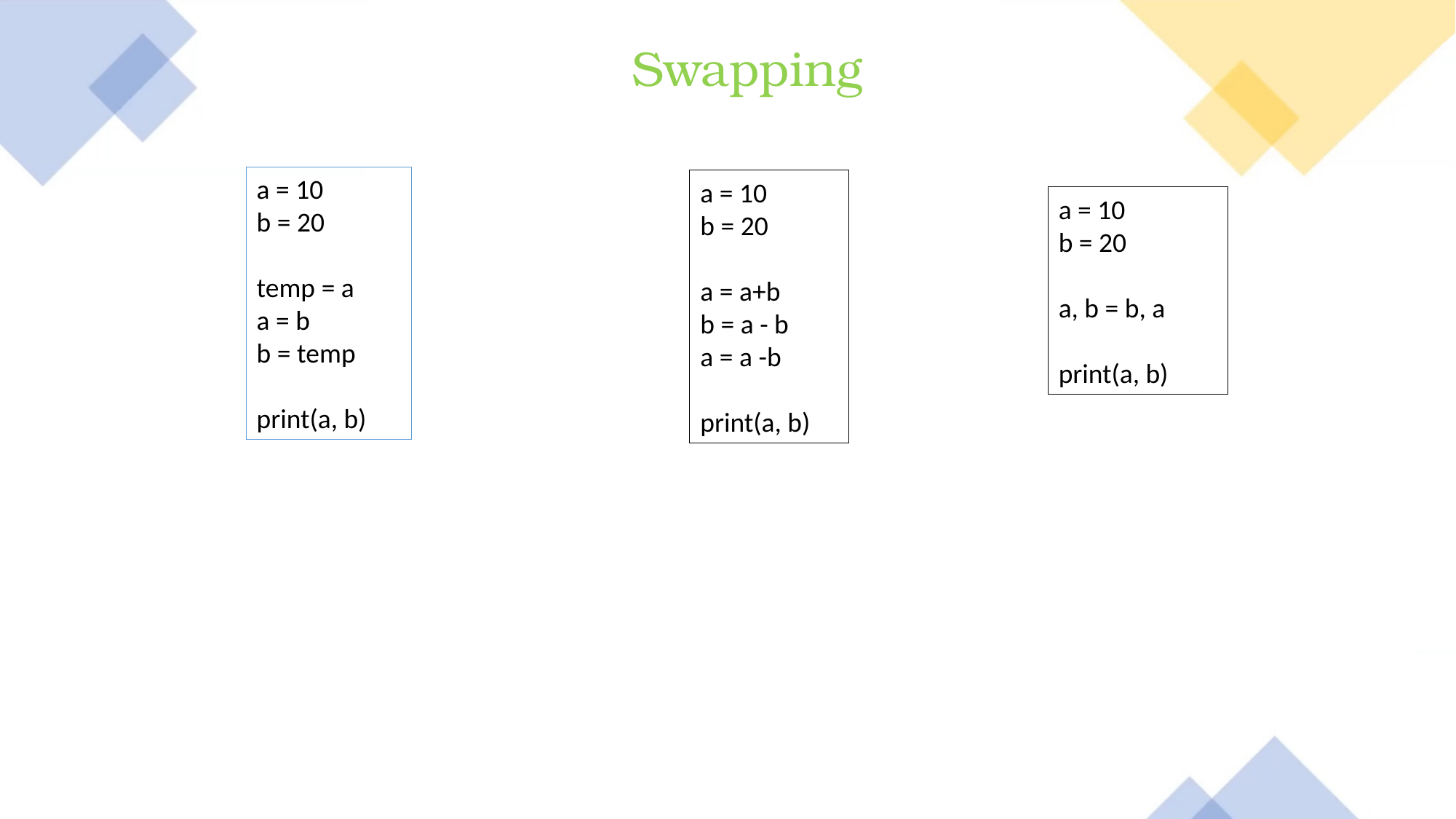

Swapping
a = 10
b = 20

temp = a
a = b
b = temp

print(a, b)
a = 10
b = 20

a = a+b
b = a - b
a = a -b

print(a, b)
a = 10
b = 20

a, b = b, a

print(a, b)